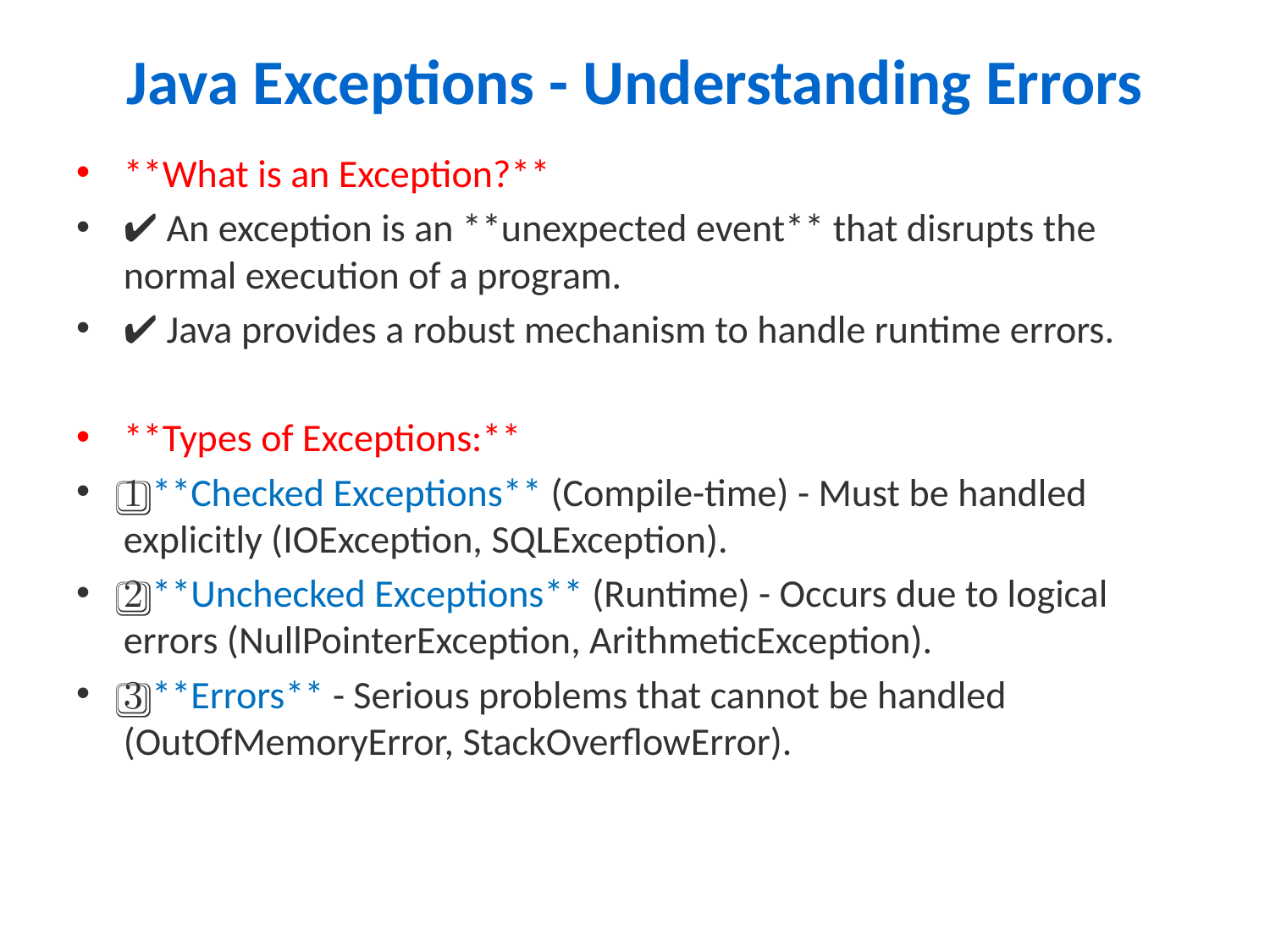

# Java Exceptions - Understanding Errors
**What is an Exception?**
✔ An exception is an **unexpected event** that disrupts the normal execution of a program.
✔ Java provides a robust mechanism to handle runtime errors.

**Types of Exceptions:**
1️⃣ **Checked Exceptions** (Compile-time) - Must be handled explicitly (IOException, SQLException).
2️⃣ **Unchecked Exceptions** (Runtime) - Occurs due to logical errors (NullPointerException, ArithmeticException).
3️⃣ **Errors** - Serious problems that cannot be handled (OutOfMemoryError, StackOverflowError).